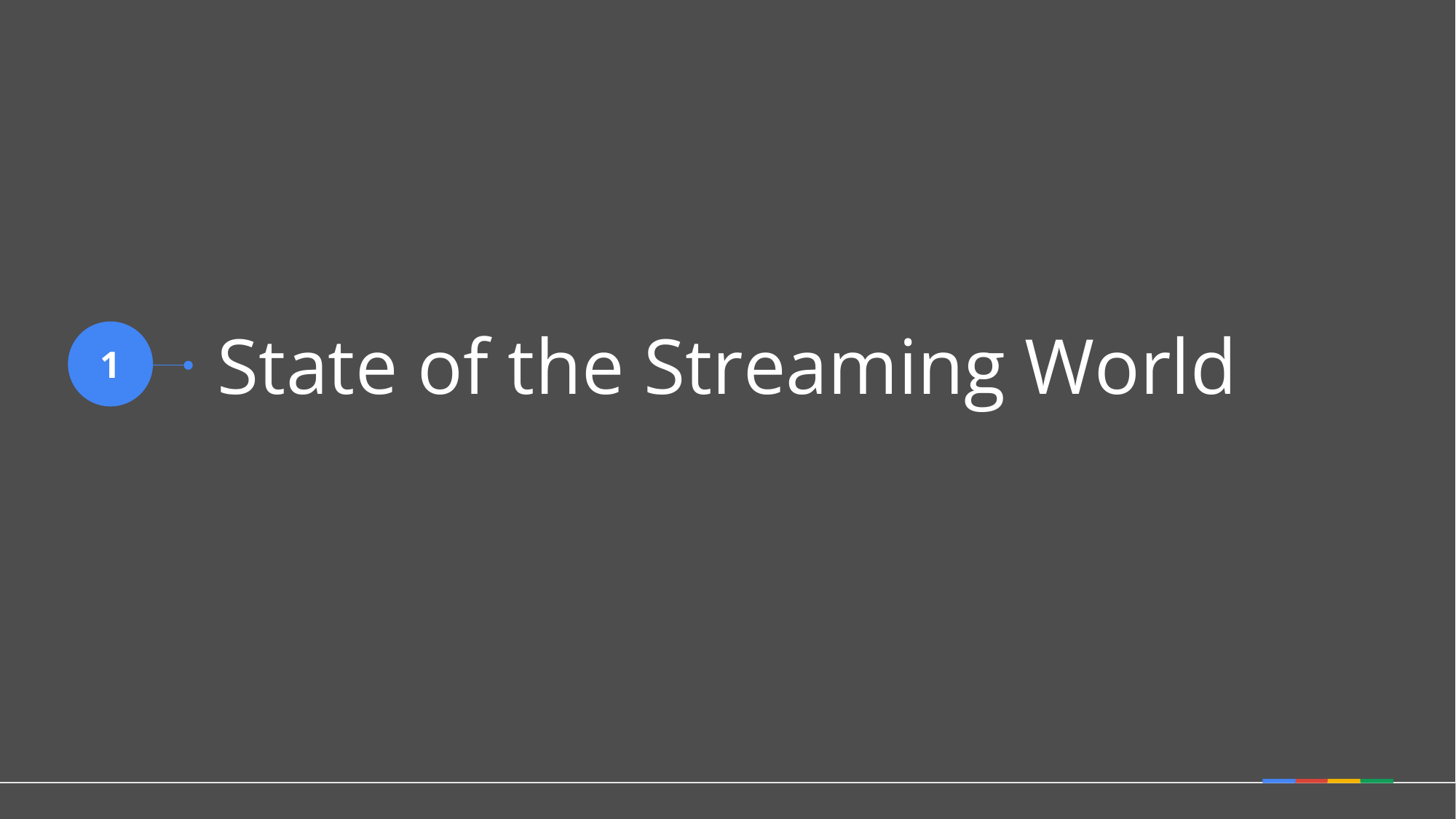

1
# State of the Streaming World